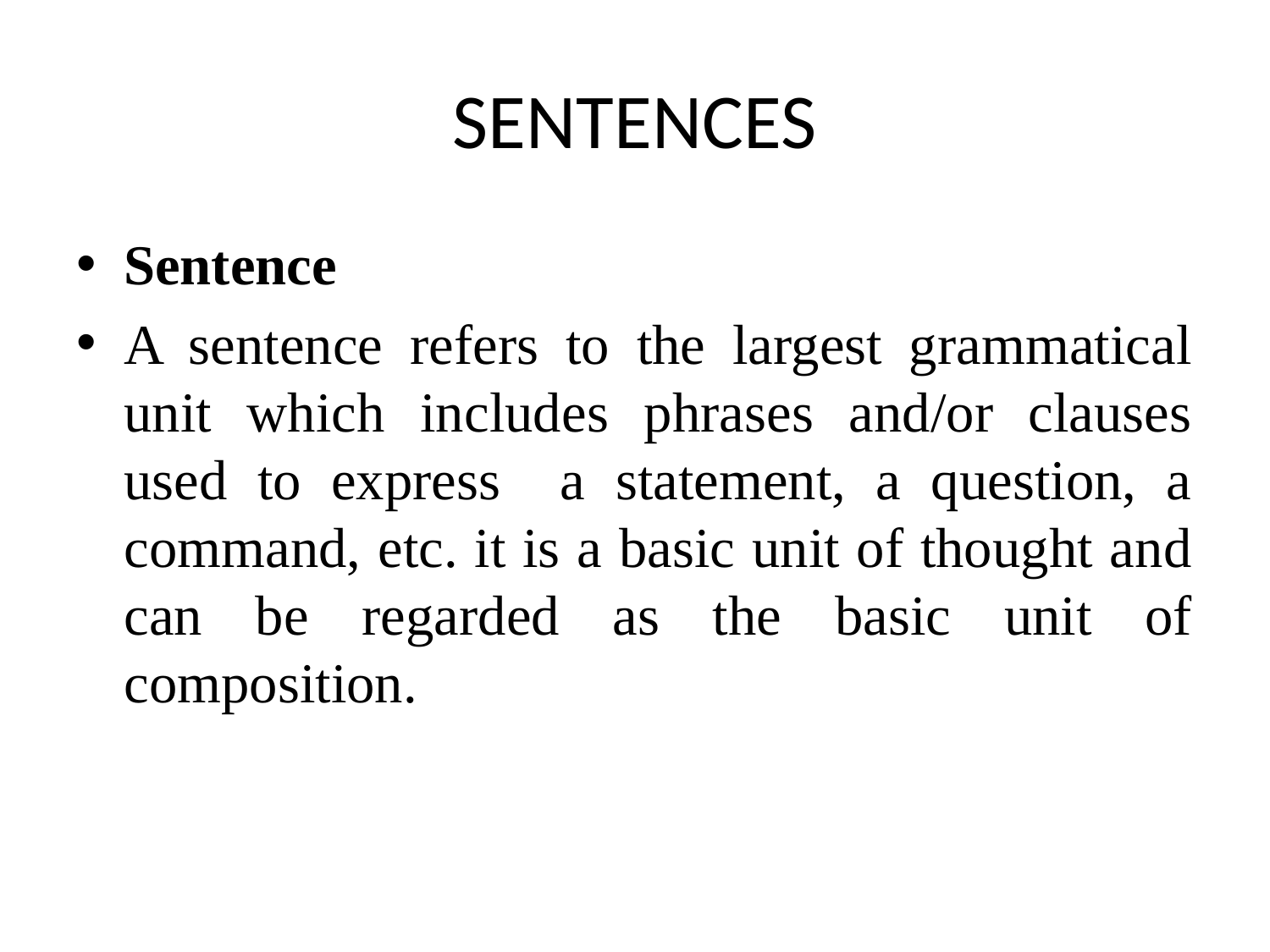

# SENTENCES
Sentence
A sentence refers to the largest grammatical unit which includes phrases and/or clauses used to express  a statement, a question, a command, etc. it is a basic unit of thought and can be regarded as the basic unit of composition.